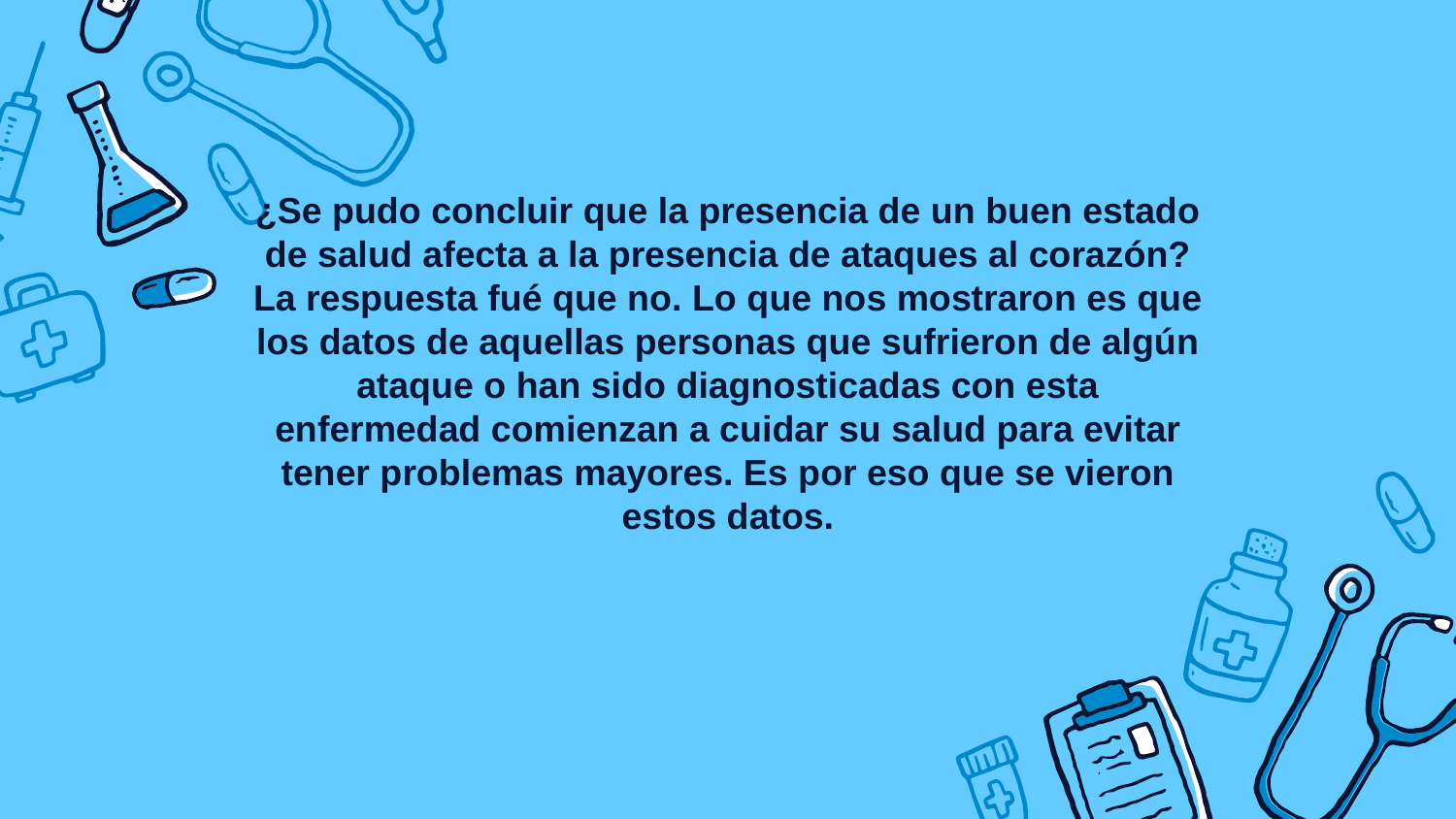

# ¿Se pudo concluir que la presencia de un buen estado de salud afecta a la presencia de ataques al corazón? La respuesta fué que no. Lo que nos mostraron es que los datos de aquellas personas que sufrieron de algún ataque o han sido diagnosticadas con esta enfermedad comienzan a cuidar su salud para evitar tener problemas mayores. Es por eso que se vieron estos datos.